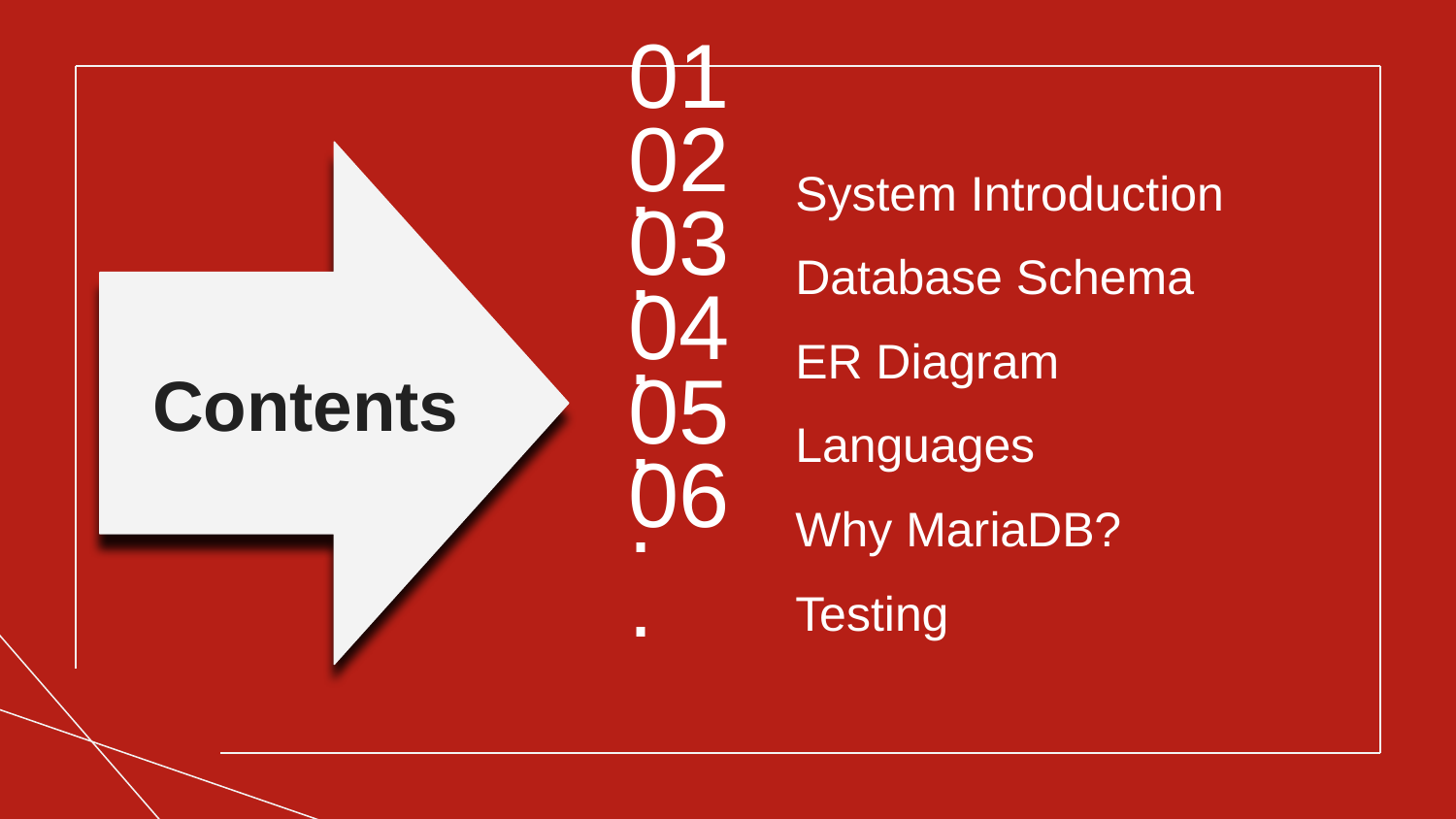

01.
System Introduction
02.
Database Schema
03.
ER Diagram
# Contents
04.
Languages
05.
Why MariaDB?
06.
Testing